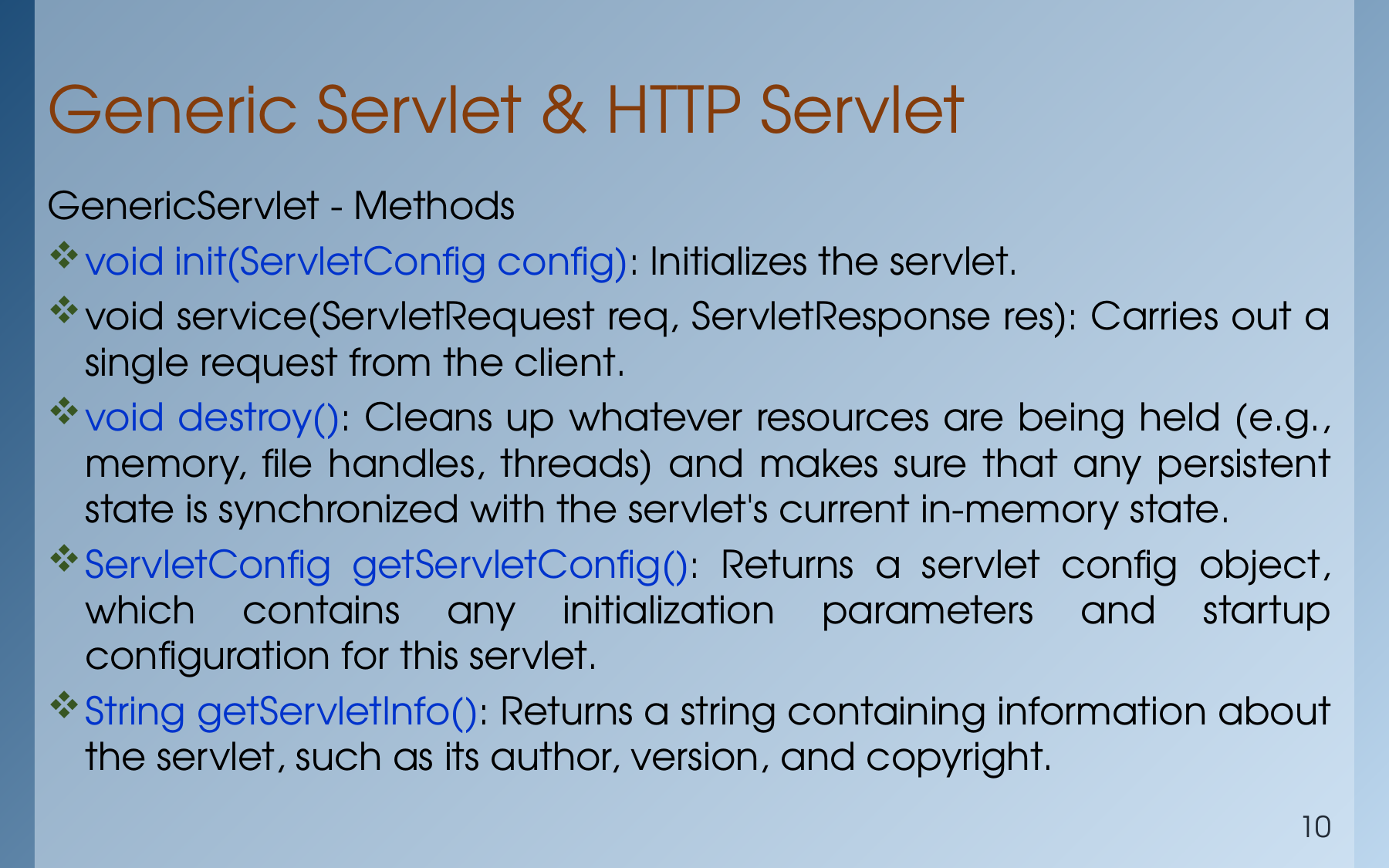

# Generic Servlet & HTTP Servlet
GenericServlet - Methods
void init(ServletConfig config): Initializes the servlet.
void service(ServletRequest req, ServletResponse res): Carries out a single request from the client.
void destroy(): Cleans up whatever resources are being held (e.g., memory, file handles, threads) and makes sure that any persistent state is synchronized with the servlet's current in-memory state.
ServletConfig getServletConfig(): Returns a servlet config object, which contains any initialization parameters and startup configuration for this servlet.
String getServletInfo(): Returns a string containing information about the servlet, such as its author, version, and copyright.

10